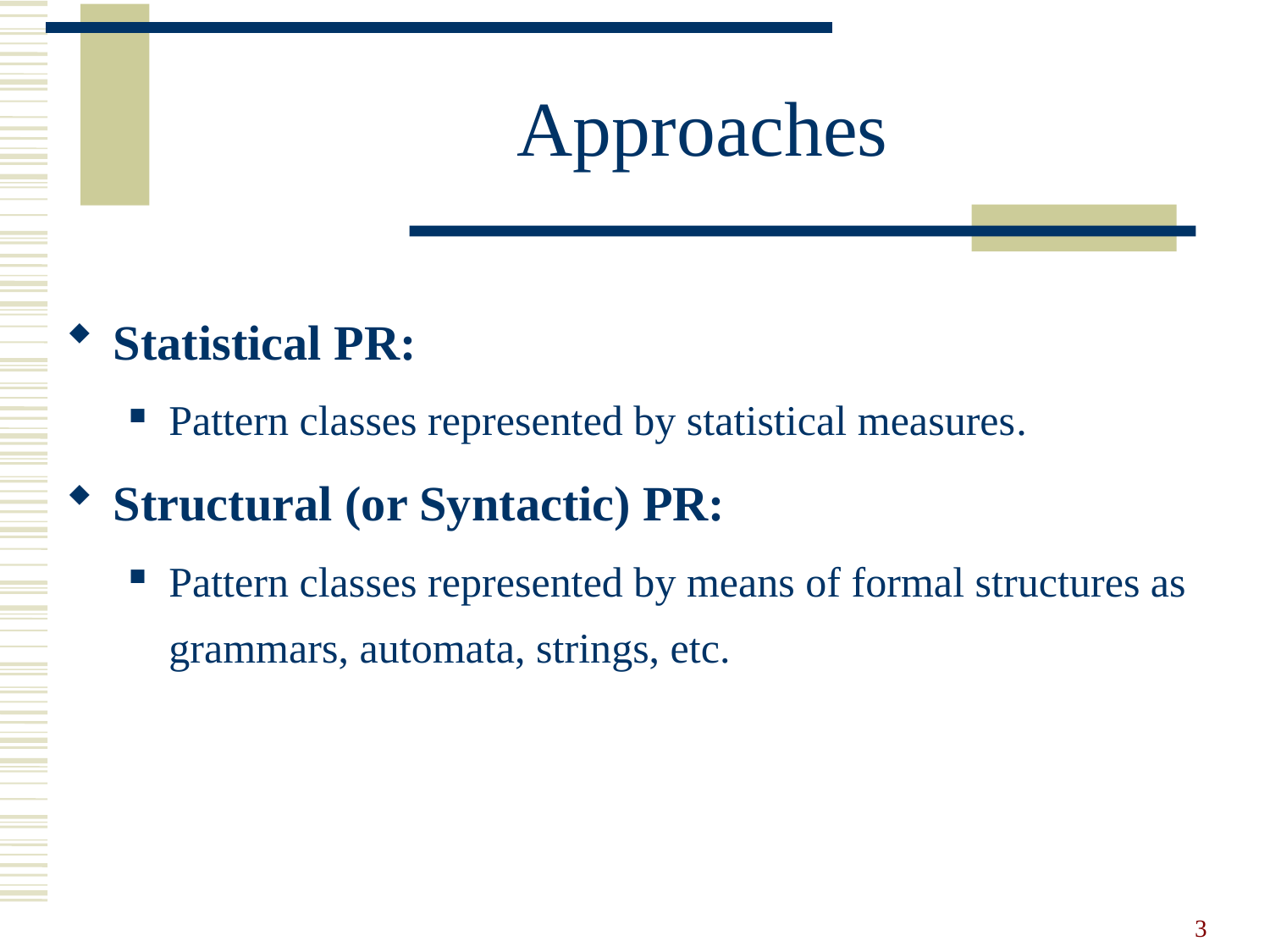

Approaches
Statistical PR:
Pattern classes represented by statistical measures.
Structural (or Syntactic) PR:
Pattern classes represented by means of formal structures as grammars, automata, strings, etc.

3